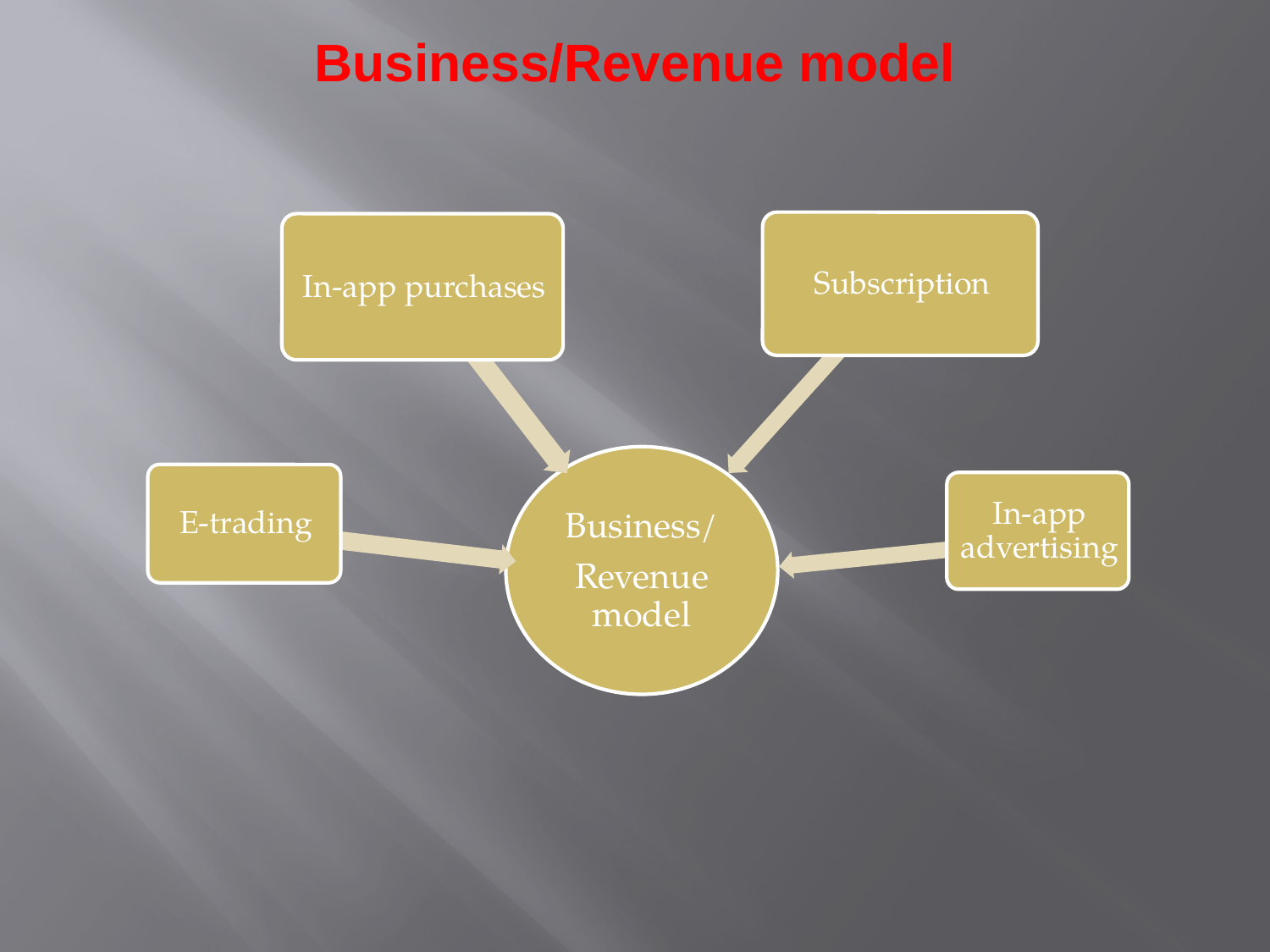

# Business/Revenue model
Business/
Revenue model
E-trading
In-app purchases
Subscription
In-app advertising